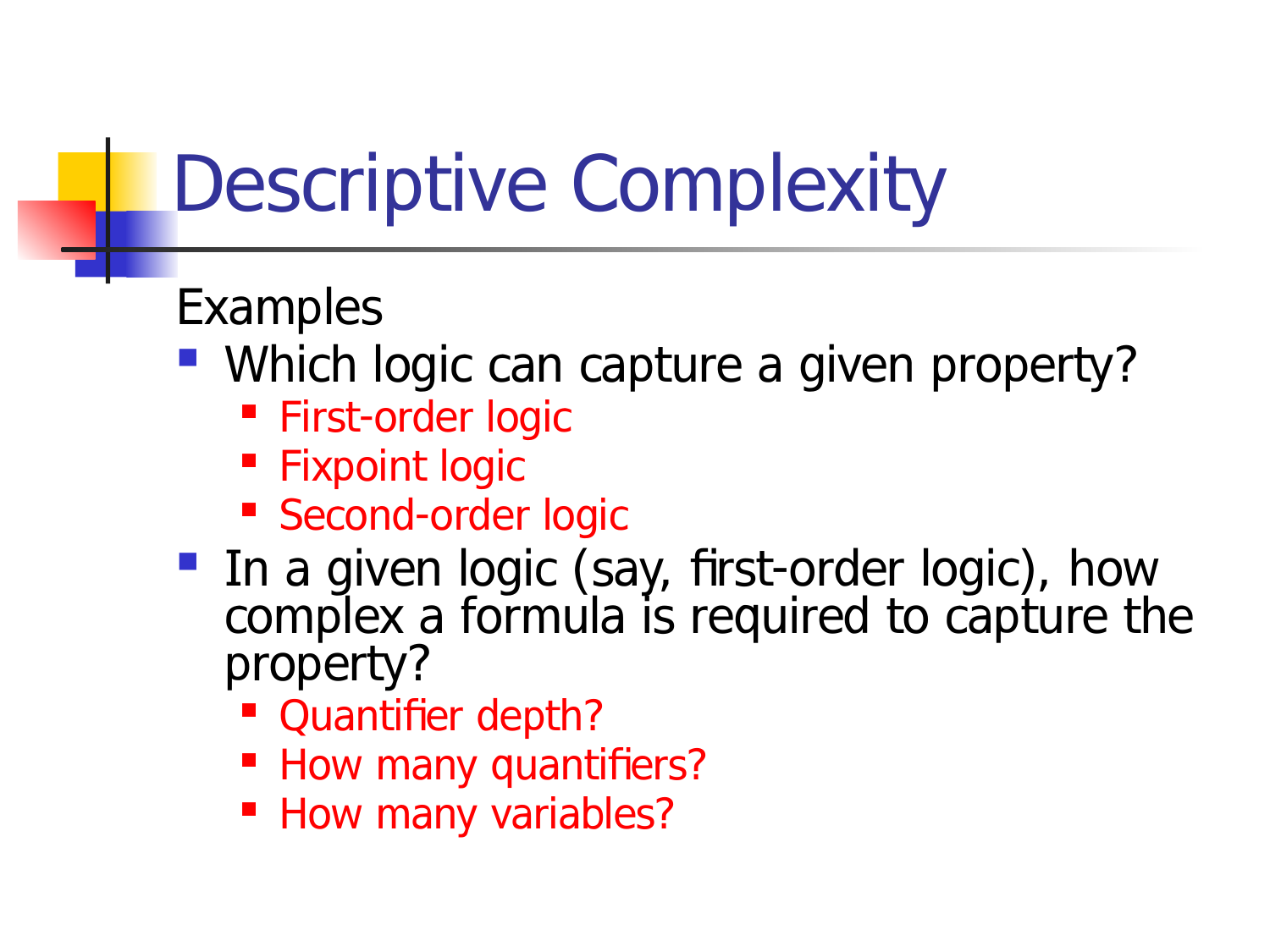

# Descriptive Complexity
Examples
Which logic can capture a given property?
First-order logic
Fixpoint logic
Second-order logic
In a given logic (say, first-order logic), how complex a formula is required to capture the property?
Quantifier depth?
How many quantifiers?
How many variables?